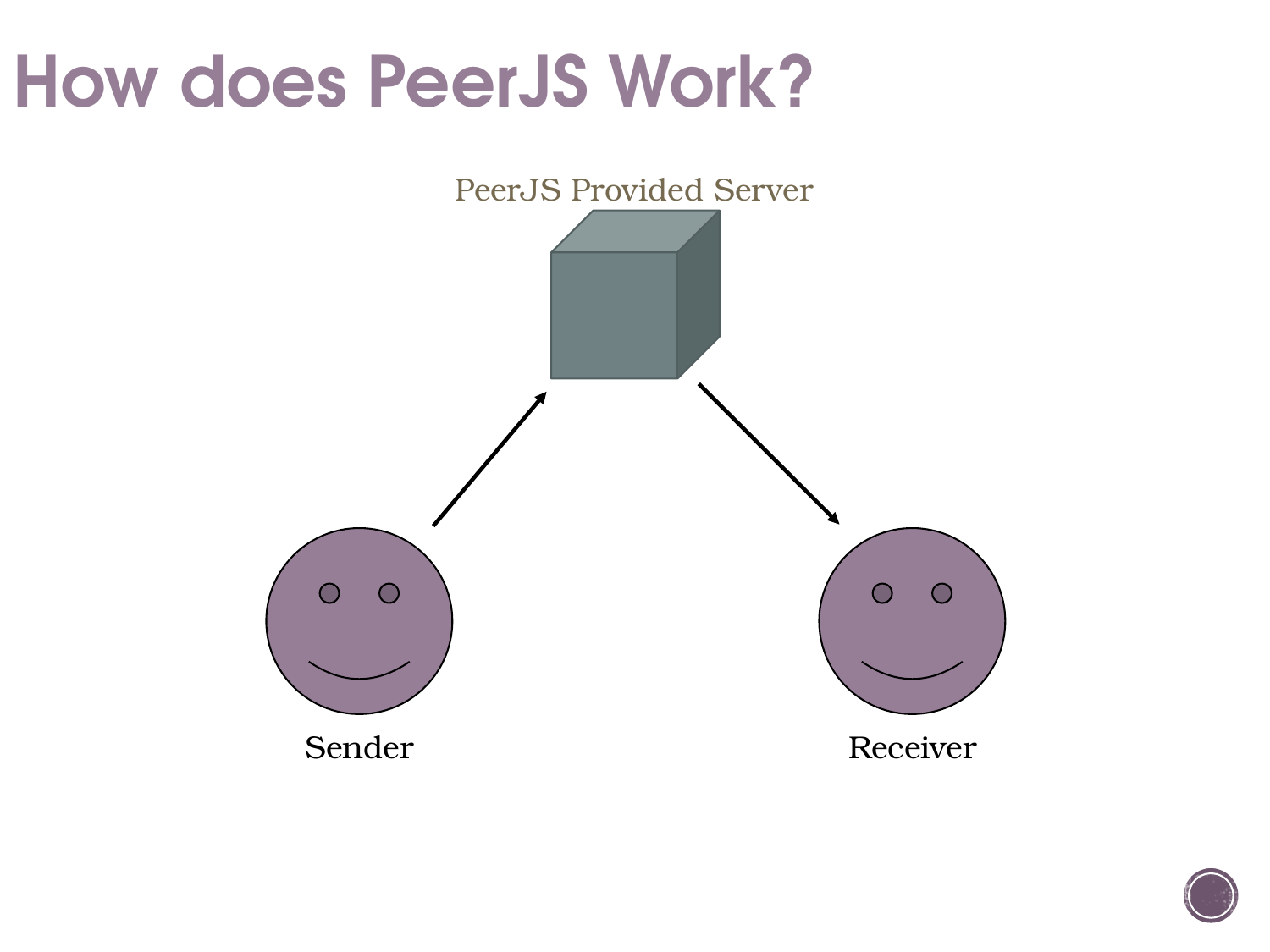

How does PeerJS Work?
PeerJS Provided Server

Sender
Receiver